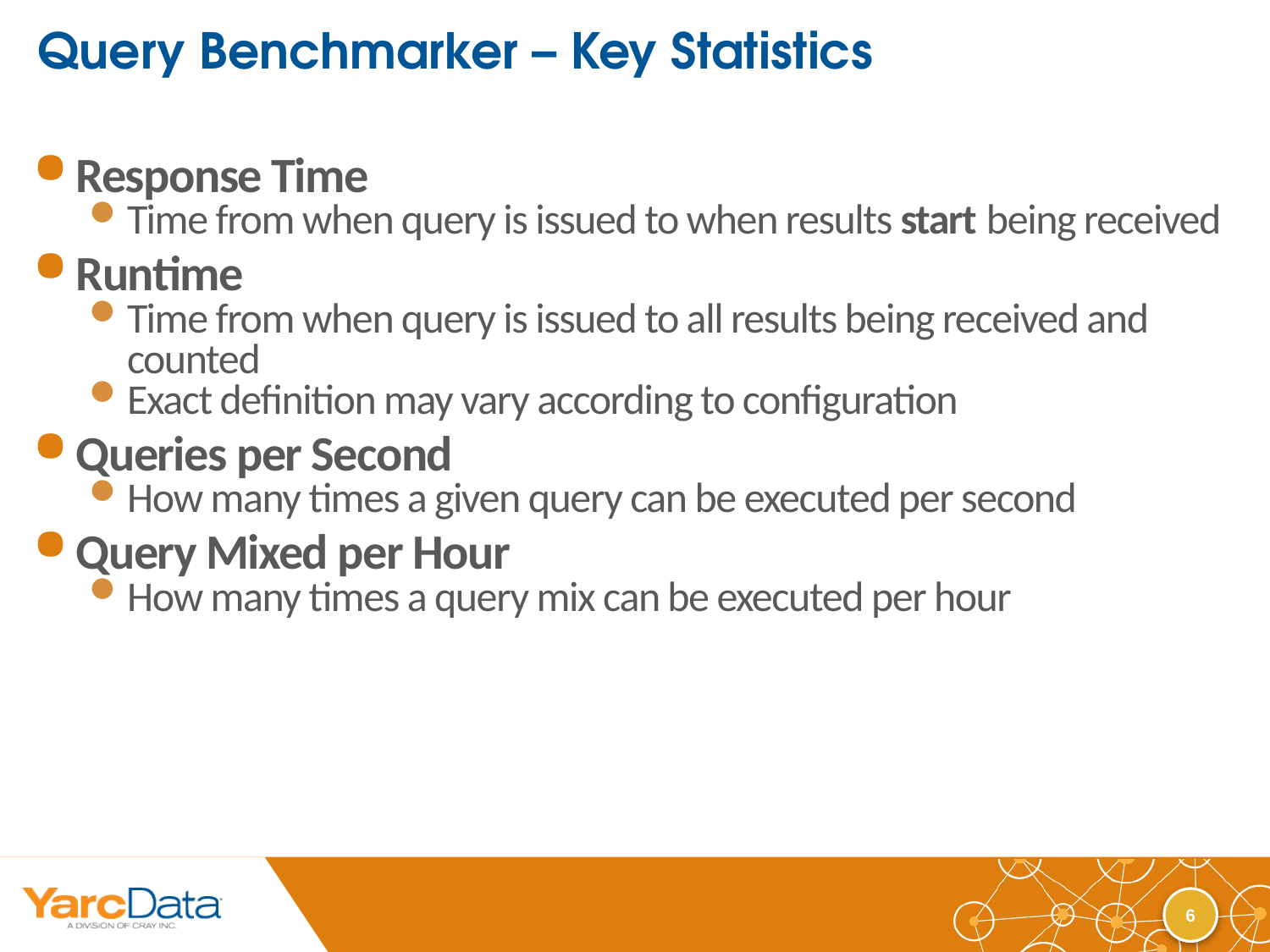

# Query Benchmarker – Key Statistics
Response Time
Time from when query is issued to when results start being received
Runtime
Time from when query is issued to all results being received and counted
Exact definition may vary according to configuration
Queries per Second
How many times a given query can be executed per second
Query Mixed per Hour
How many times a query mix can be executed per hour